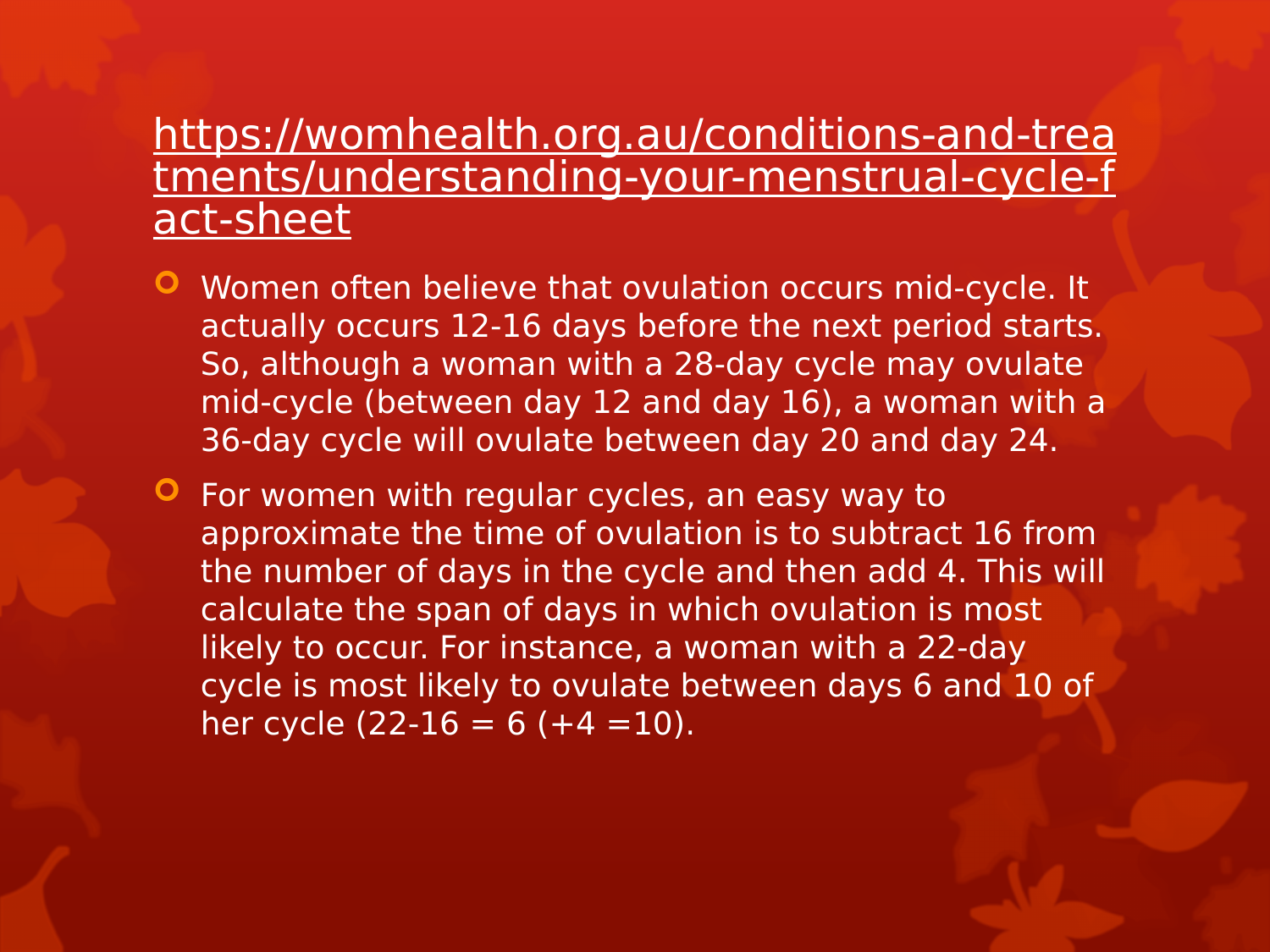

# https://womhealth.org.au/conditions-and-treatments/understanding-your-menstrual-cycle-fact-sheet
Women often believe that ovulation occurs mid-cycle. It actually occurs 12-16 days before the next period starts. So, although a woman with a 28-day cycle may ovulate mid-cycle (between day 12 and day 16), a woman with a 36-day cycle will ovulate between day 20 and day 24.
For women with regular cycles, an easy way to approximate the time of ovulation is to subtract 16 from the number of days in the cycle and then add 4. This will calculate the span of days in which ovulation is most likely to occur. For instance, a woman with a 22-day cycle is most likely to ovulate between days 6 and 10 of her cycle (22-16 = 6 (+4 =10).